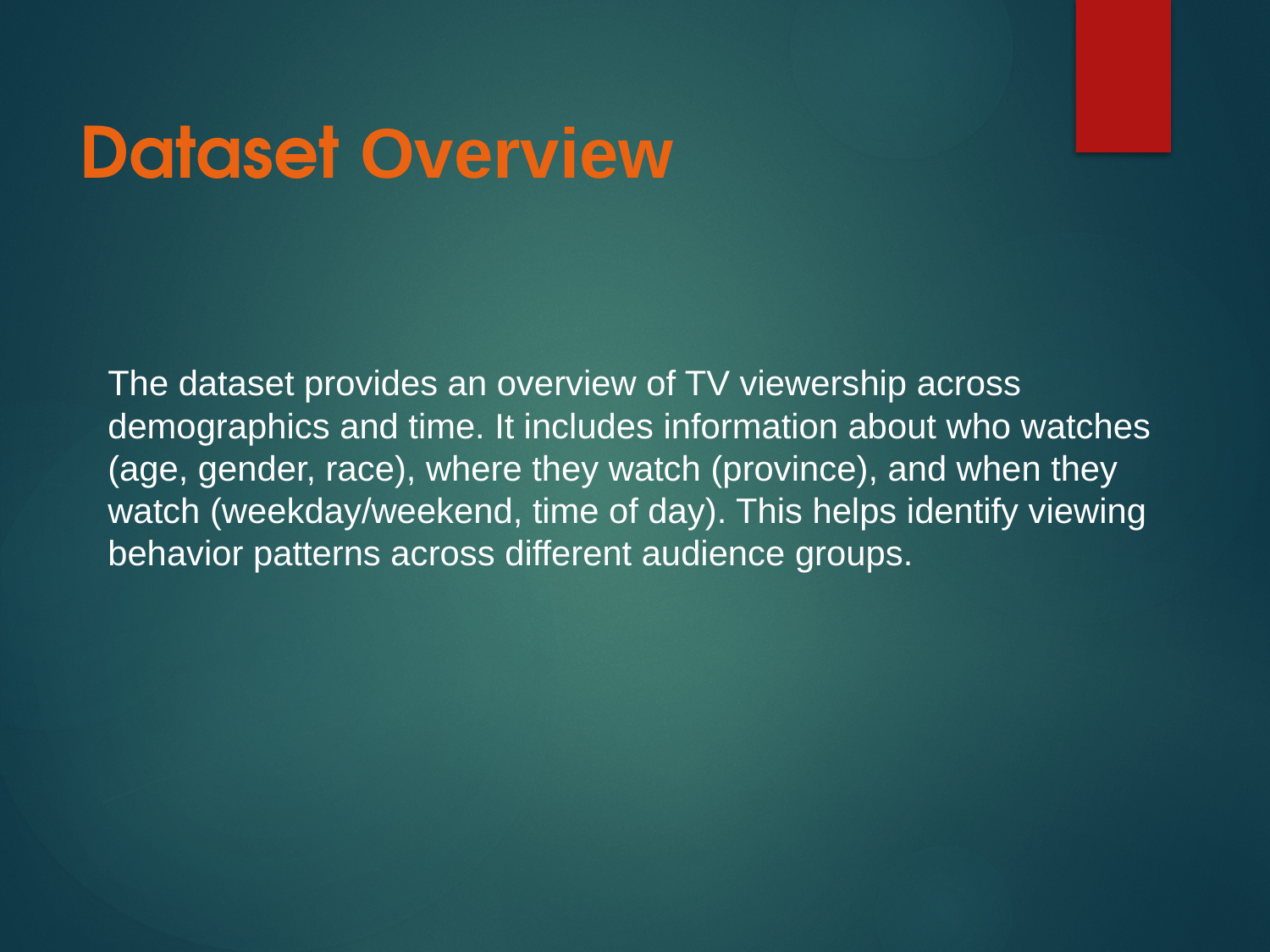

Dataset Overview
The dataset provides an overview of TV viewership across demographics and time. It includes information about who watches (age, gender, race), where they watch (province), and when they watch (weekday/weekend, time of day). This helps identify viewing behavior patterns across different audience groups.